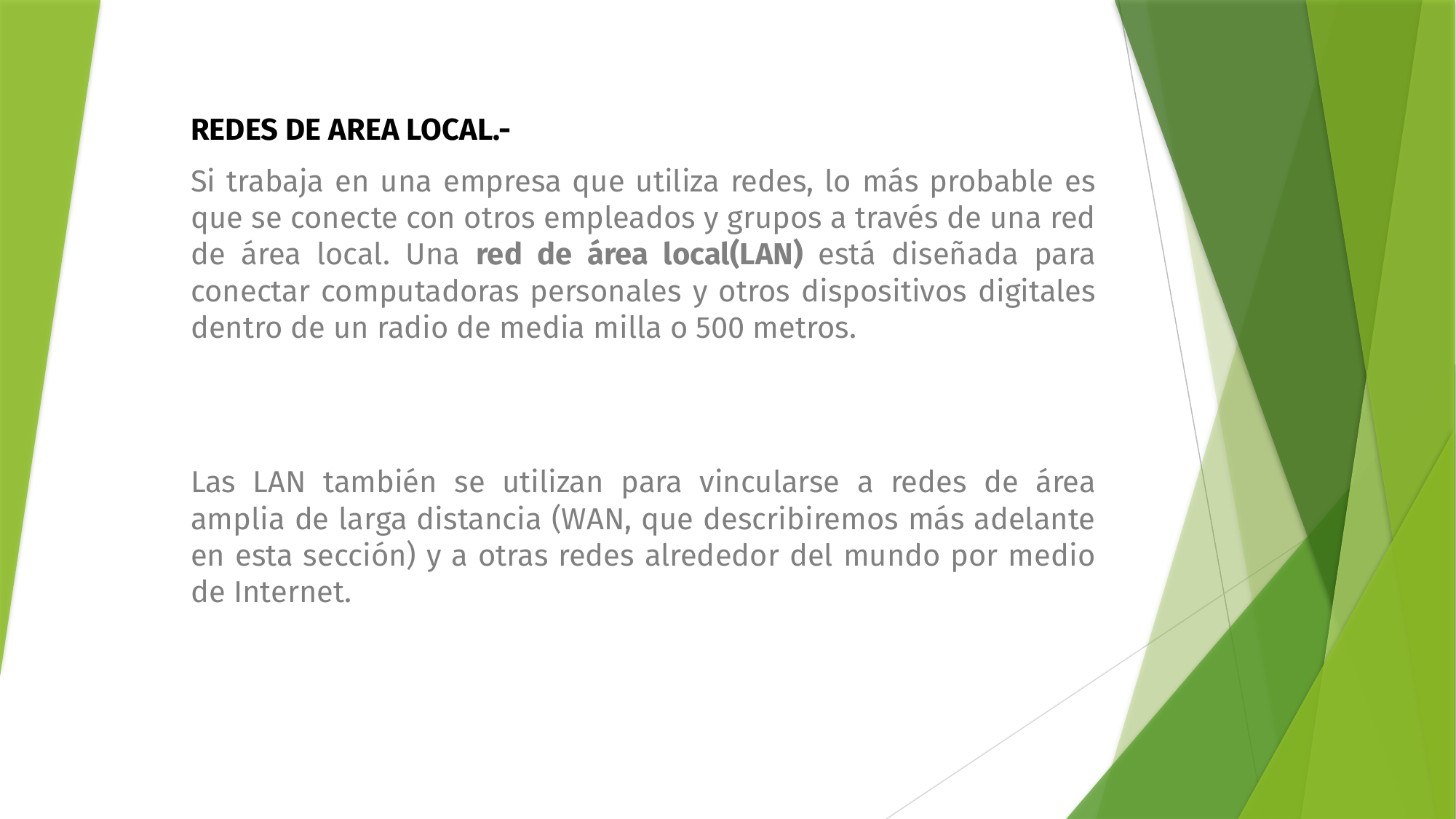

REDES DE AREA LOCAL.-
Si trabaja en una empresa que utiliza redes, lo más probable es que se conecte con otros empleados y grupos a través de una red de área local. Una red de área local(LAN) está diseñada para conectar computadoras personales y otros dispositivos digitales dentro de un radio de media milla o 500 metros.

Las LAN también se utilizan para vincularse a redes de área amplia de larga distancia (WAN, que describiremos más adelante en esta sección) y a otras redes alrededor del mundo por medio de Internet.